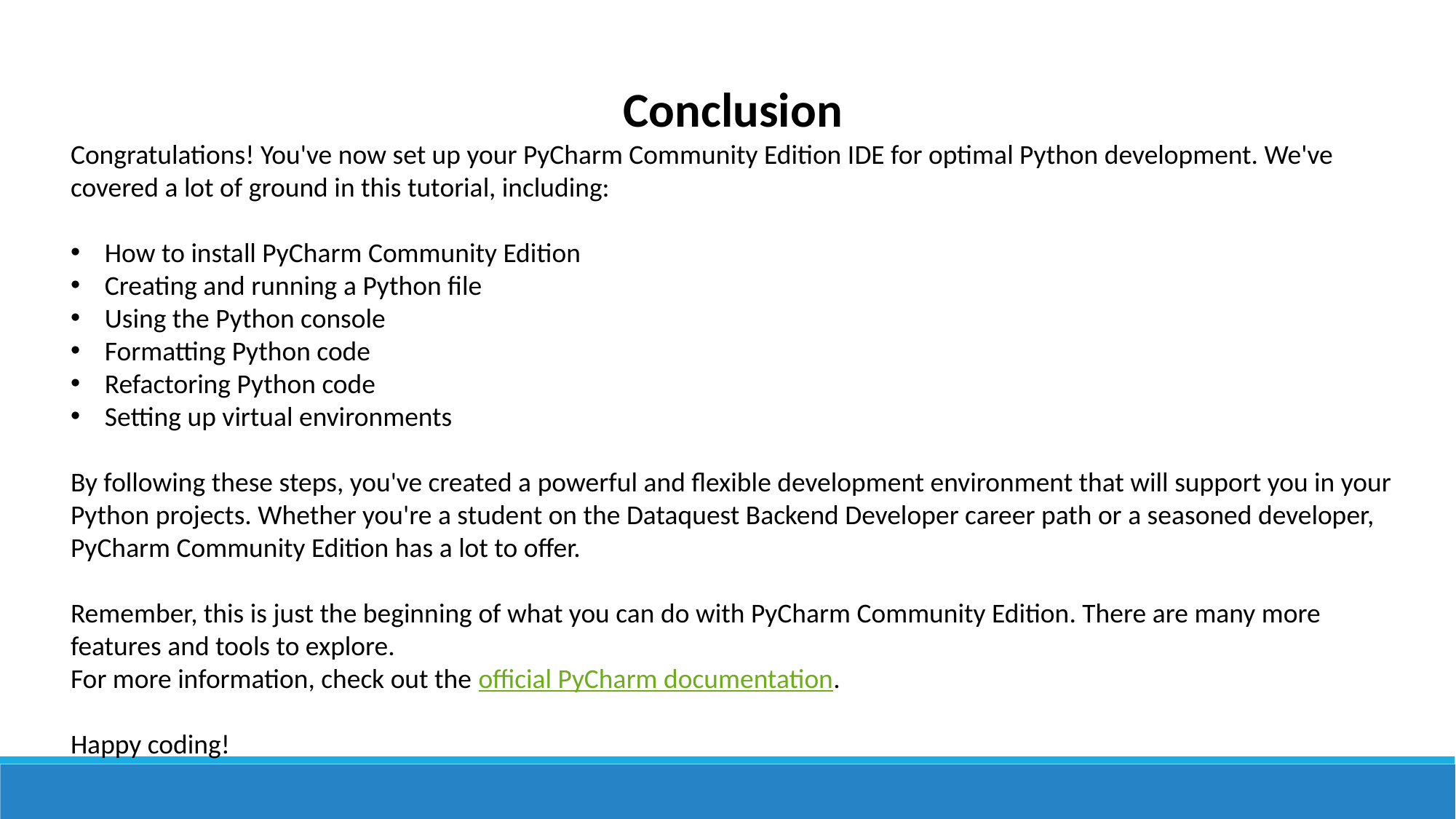

Conclusion
Congratulations! You've now set up your PyCharm Community Edition IDE for optimal Python development. We've covered a lot of ground in this tutorial, including:

How to install PyCharm Community Edition
Creating and running a Python file
Using the Python console
Formatting Python code
Refactoring Python code
Setting up virtual environments

By following these steps, you've created a powerful and flexible development environment that will support you in your Python projects. Whether you're a student on the Dataquest Backend Developer career path or a seasoned developer, PyCharm Community Edition has a lot to offer.

Remember, this is just the beginning of what you can do with PyCharm Community Edition. There are many more features and tools to explore.
For more information, check out the official PyCharm documentation.

Happy coding!